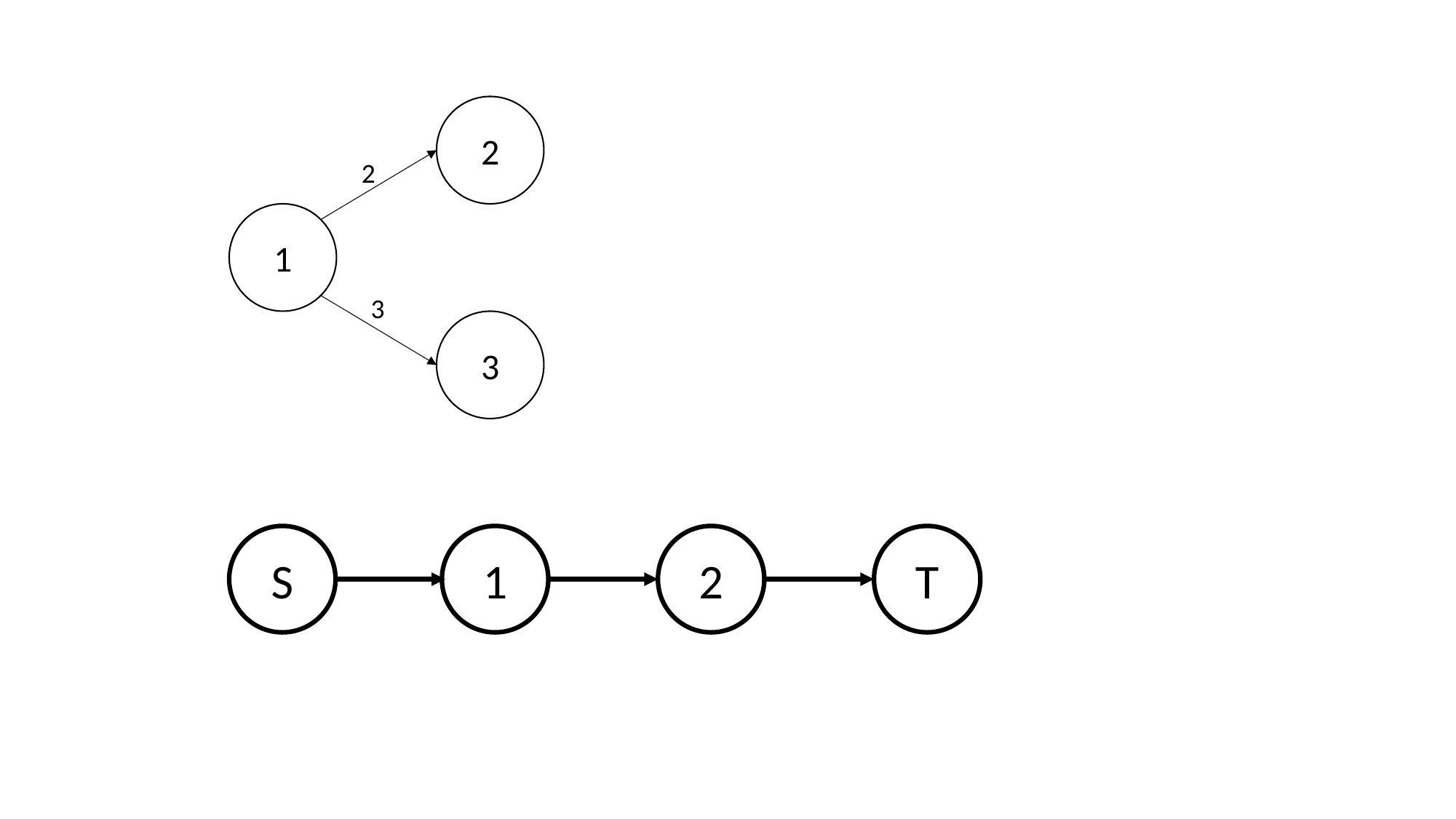

2
2
1
3
3
S
1
2
T